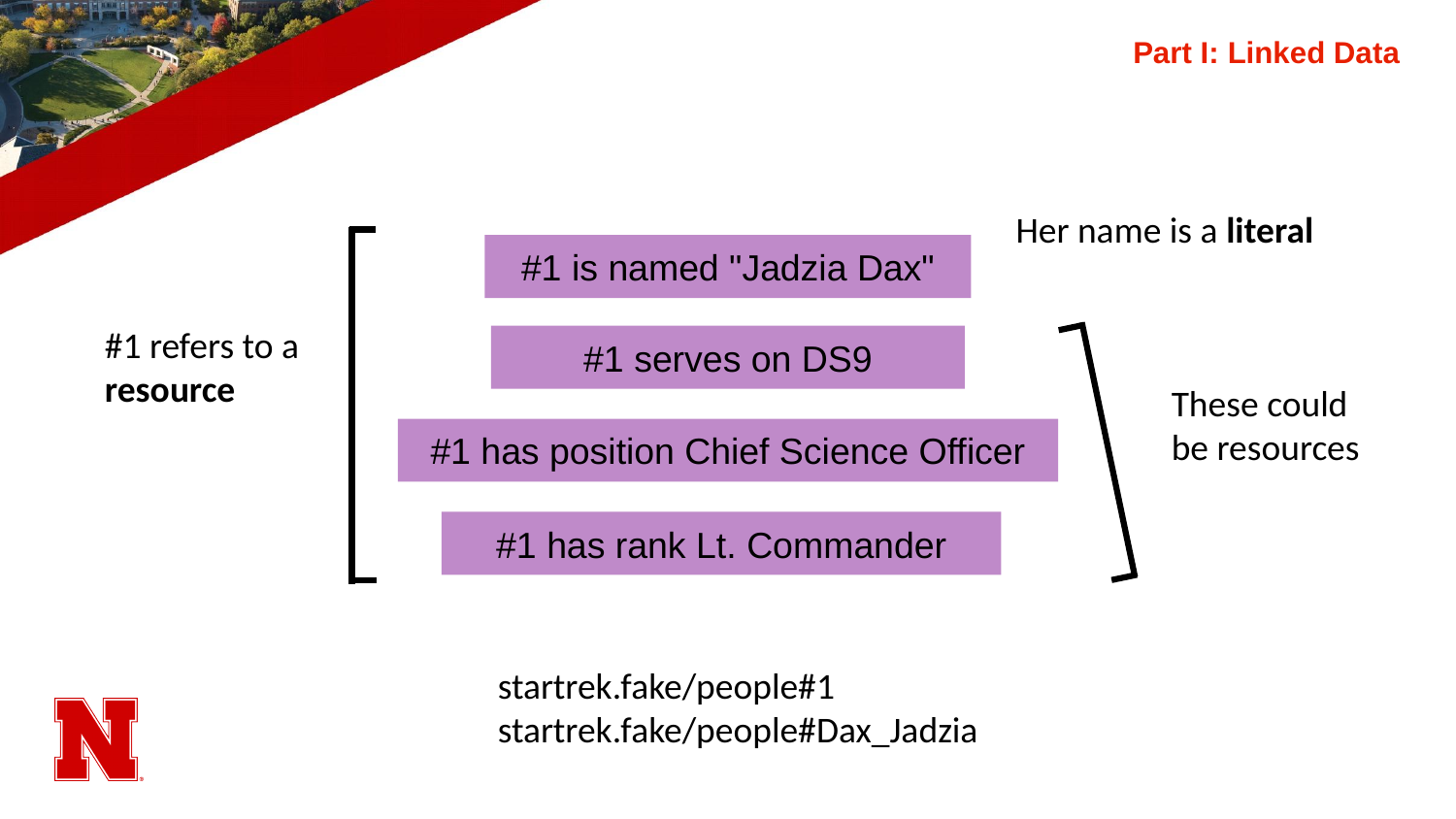

# Part I: Linked Data

Her name is a literal
#1 is named "Jadzia Dax"
#1 refers to a
resource
#1 serves on DS9
These could be resources
#1 has position Chief Science Officer
#1 has rank Lt. Commander
startrek.fake/people#1
startrek.fake/people#Dax_Jadzia